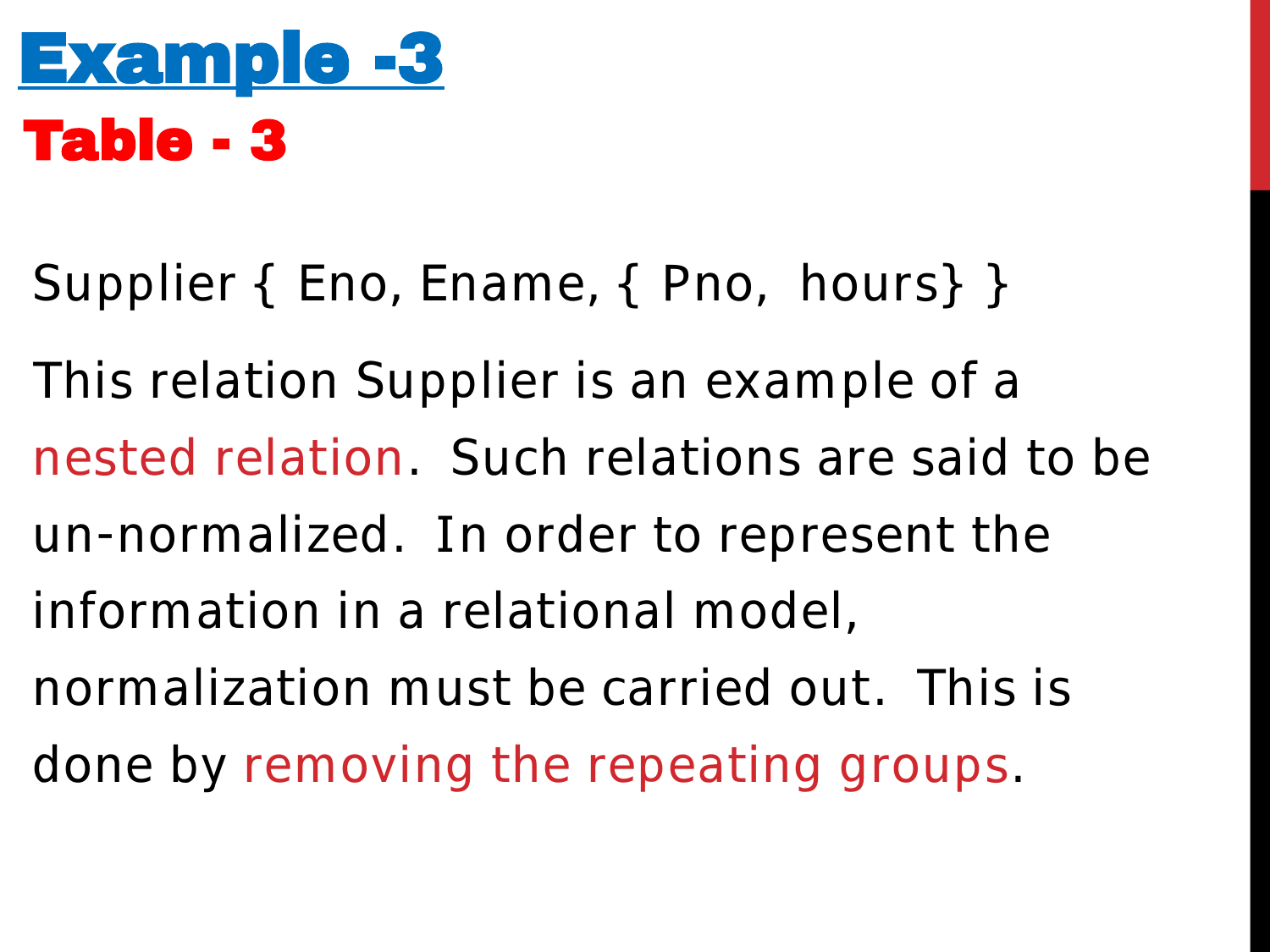

Example -3
Table - 3

Supplier { Eno, Ename, { Pno,  hours} }
This relation Supplier is an example of a nested relation.  Such relations are said to be un-normalized.  In order to represent the information in a relational model, normalization must be carried out.  This is done by removing the repeating groups.